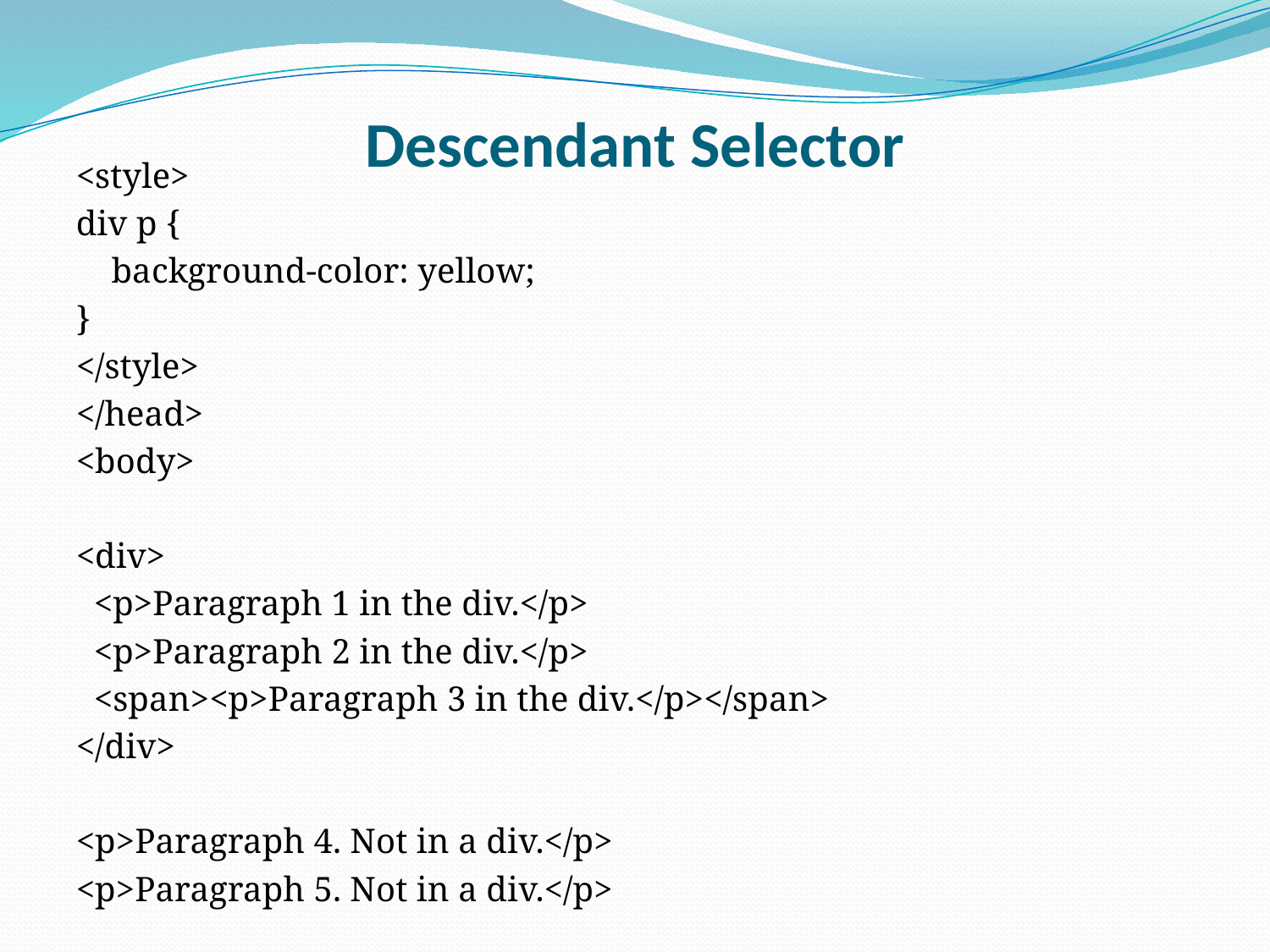

# Descendant Selector
<style>
div p {
    background-color: yellow;
}
</style>
</head>
<body>

<div>
  <p>Paragraph 1 in the div.</p>
  <p>Paragraph 2 in the div.</p>
  <span><p>Paragraph 3 in the div.</p></span>
</div>

<p>Paragraph 4. Not in a div.</p>
<p>Paragraph 5. Not in a div.</p>